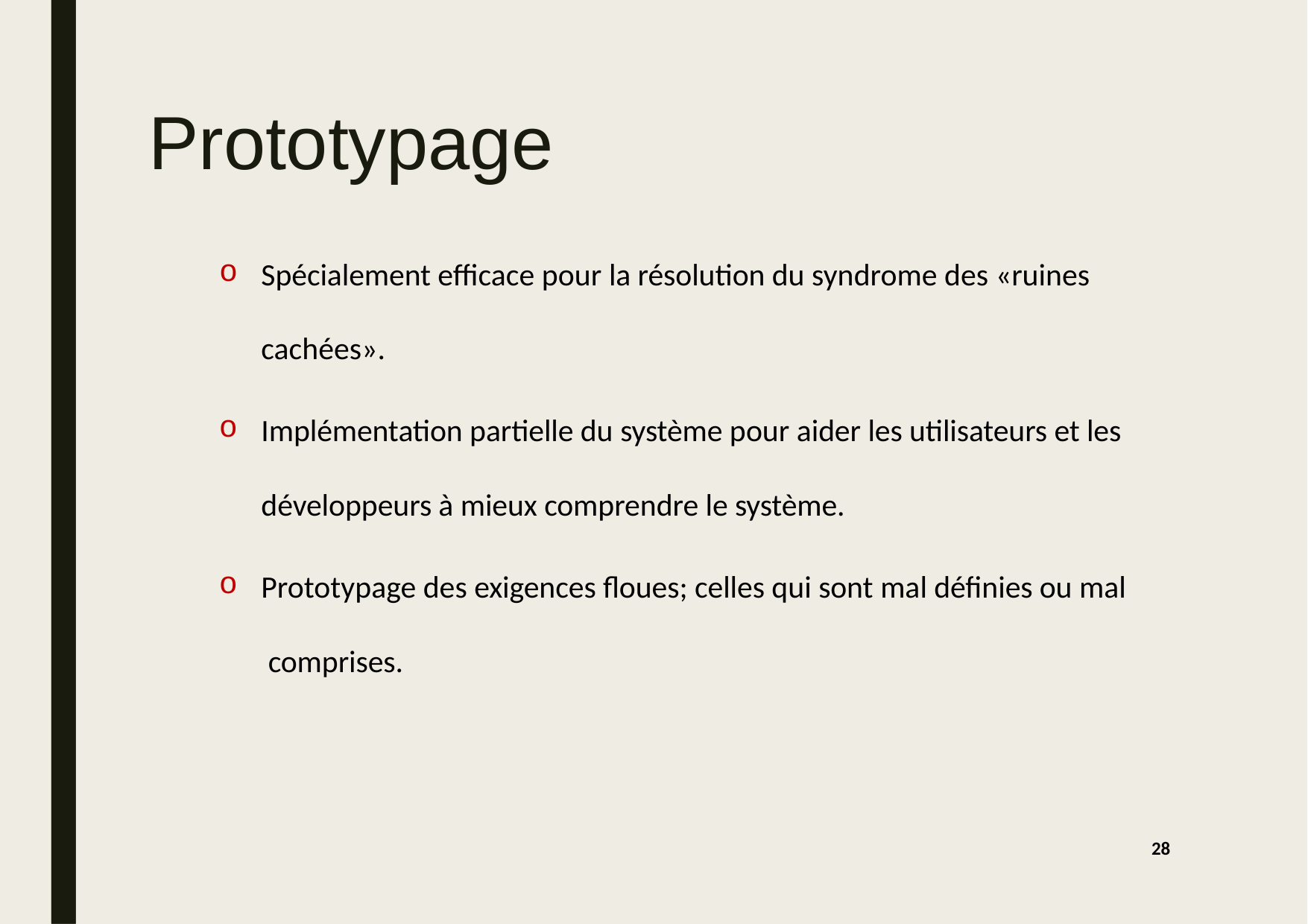

# Prototypage
Spécialement efficace pour la résolution du syndrome des «ruines

cachées».
Implémentation partielle du système pour aider les utilisateurs et les  développeurs à mieux comprendre le système.
Prototypage des exigences floues; celles qui sont mal définies ou mal  comprises.
28